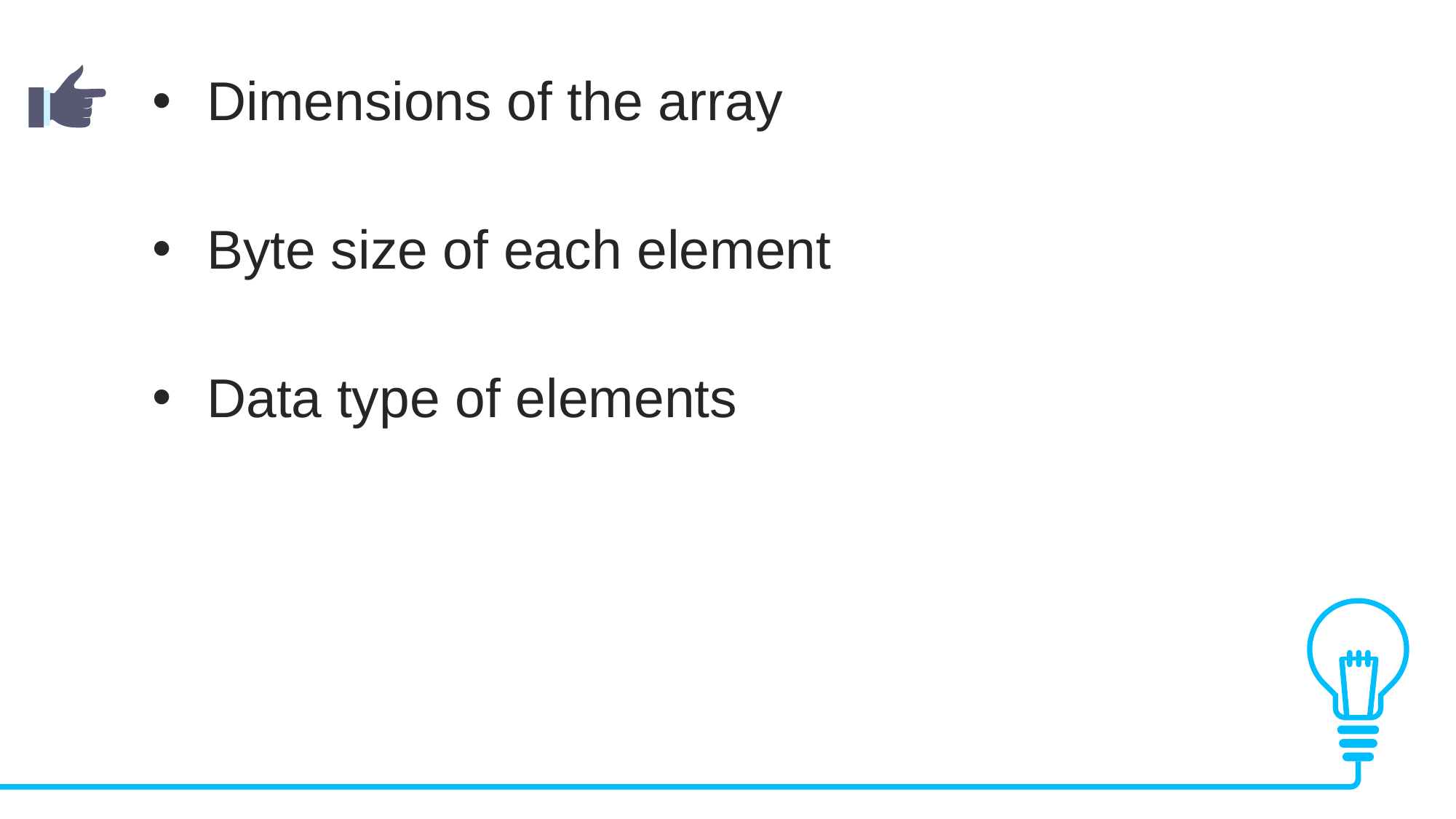

Dimensions of the array

Byte size of each element

Data type of elements